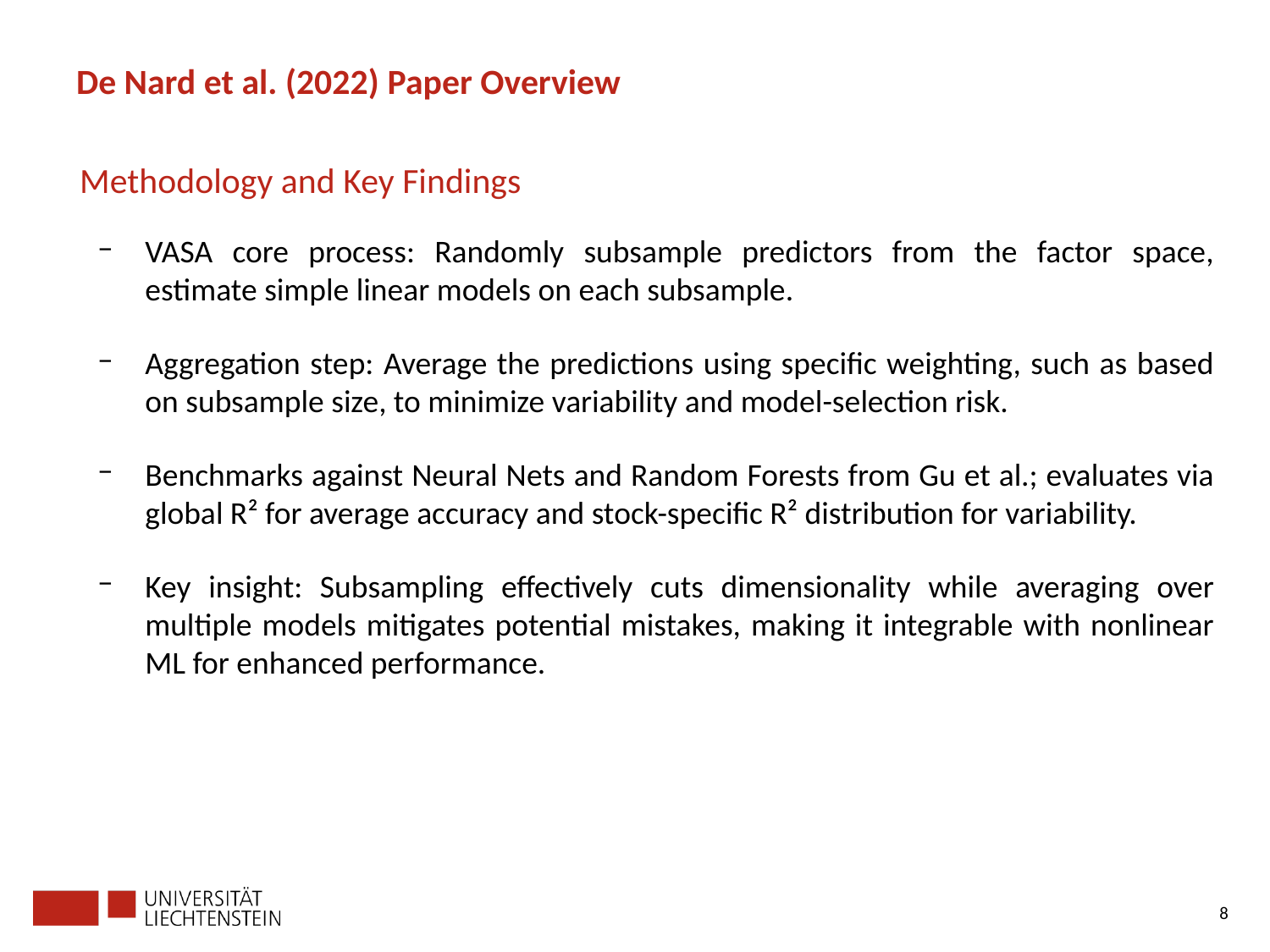

# De Nard et al. (2022) Paper Overview
Methodology and Key Findings
VASA core process: Randomly subsample predictors from the factor space, estimate simple linear models on each subsample.
Aggregation step: Average the predictions using specific weighting, such as based on subsample size, to minimize variability and model-selection risk.
Benchmarks against Neural Nets and Random Forests from Gu et al.; evaluates via global R² for average accuracy and stock-specific R² distribution for variability.
Key insight: Subsampling effectively cuts dimensionality while averaging over multiple models mitigates potential mistakes, making it integrable with nonlinear ML for enhanced performance.